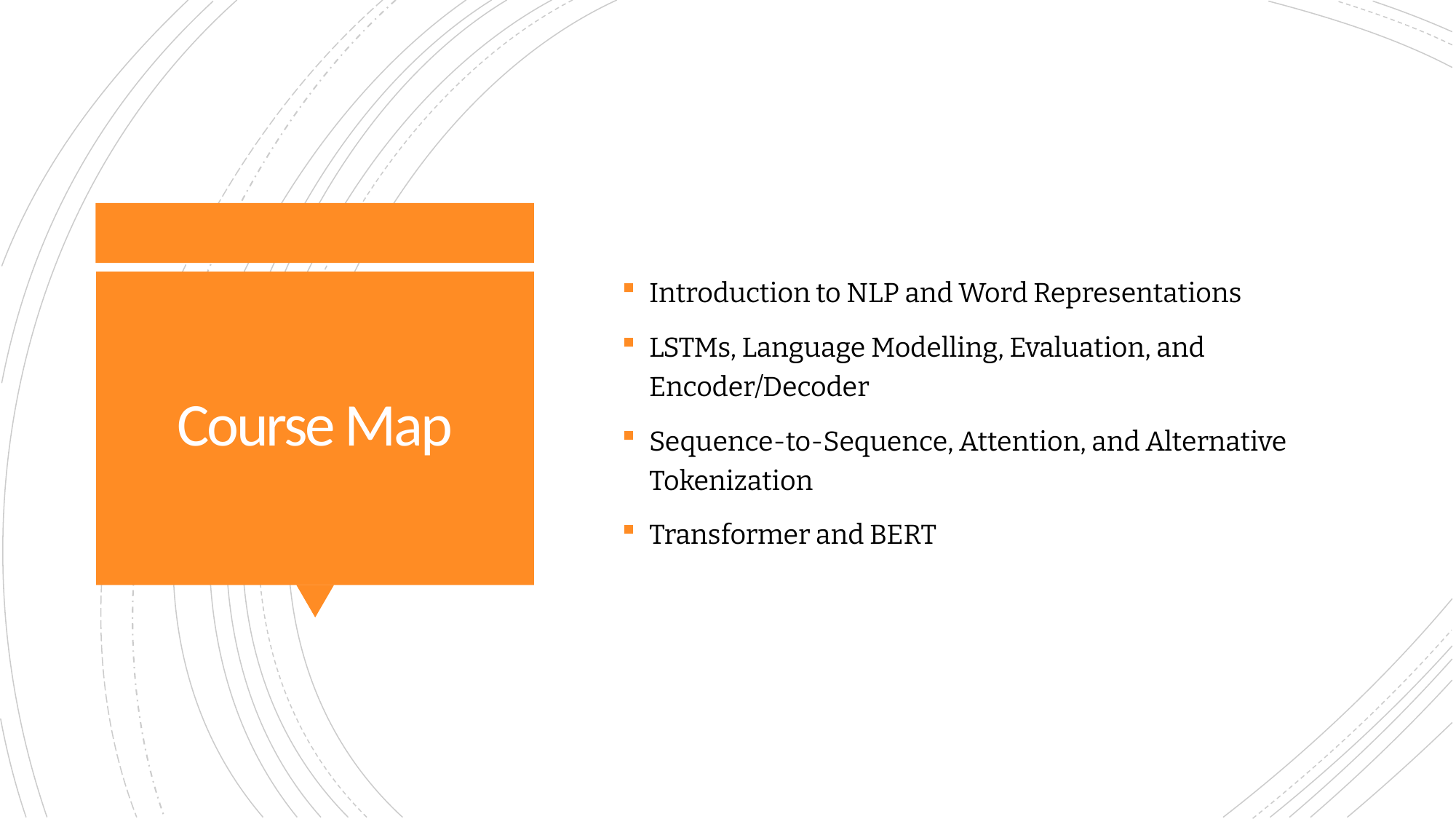

Introduction to NLP and Word Representations
LSTMs, Language Modelling, Evaluation, and Encoder/Decoder
Sequence-to-Sequence, Attention, and Alternative Tokenization
Transformer and BERT
# Course Map